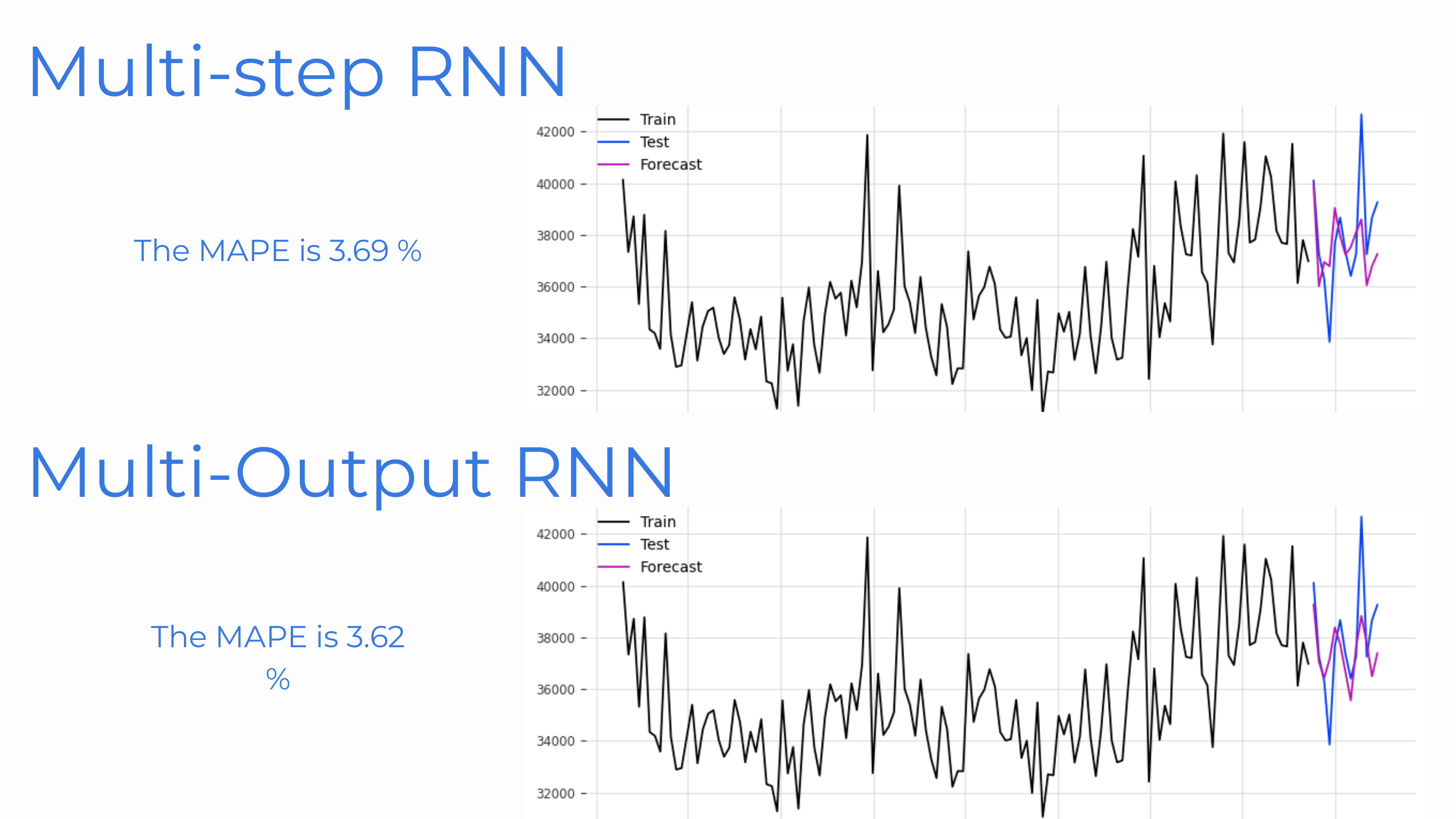

Multi-step RNN

The MAPE is 3.69 %

Multi-Output RNN

The MAPE is 3.62 %